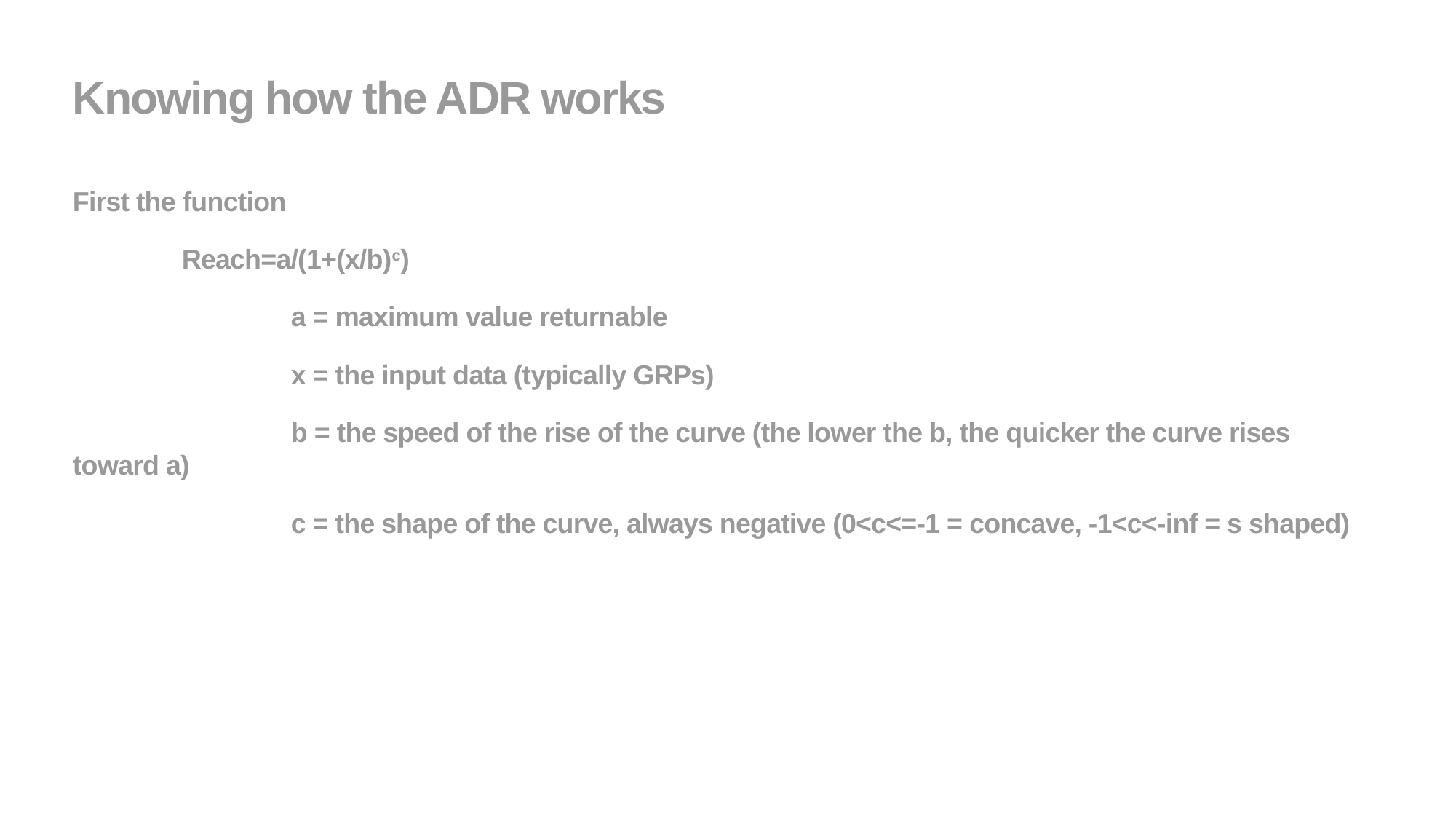

# Knowing how the ADR works
First the function
	Reach=a/(1+(x/b)c)
		a = maximum value returnable
		x = the input data (typically GRPs)
		b = the speed of the rise of the curve (the lower the b, the quicker the curve rises toward a)
		c = the shape of the curve, always negative (0<c<=-1 = concave, -1<c<-inf = s shaped)